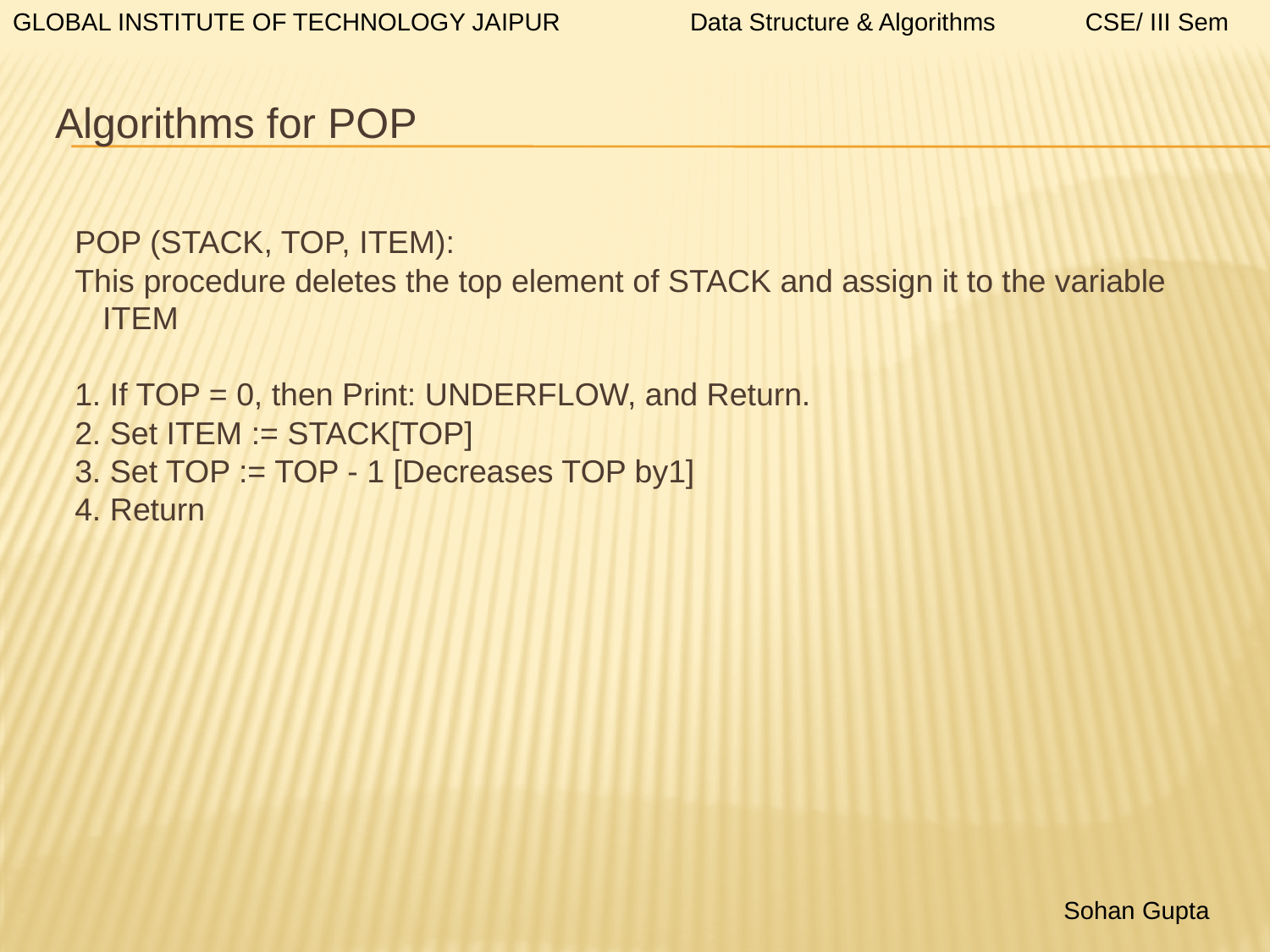

Data Structure & Algorithms
CSE/ III Sem
GLOBAL INSTITUTE OF TECHNOLOGY JAIPUR
# Algorithms for POP
POP (STACK, TOP, ITEM):
This procedure deletes the top element of STACK and assign it to the variable ITEM

1. If TOP = 0, then Print: UNDERFLOW, and Return.
2. Set ITEM := STACK[TOP]
3. Set TOP := TOP - 1 [Decreases TOP by1]
4. Return
Sohan Gupta